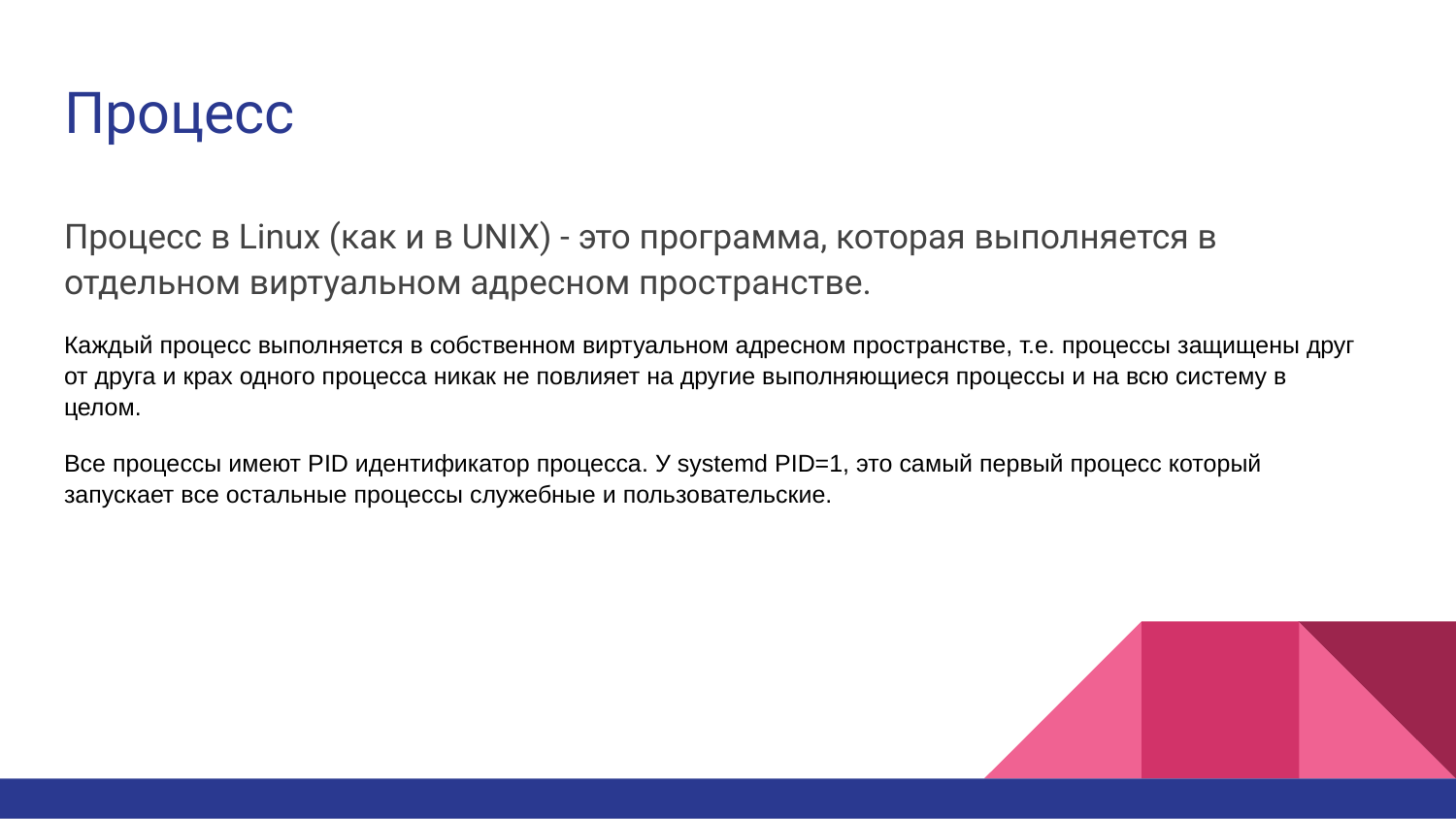

# Процесс
Процесс в Linux (как и в UNIX) - это программа, которая выполняется в отдельном виртуальном адресном пространстве.
Каждый процесс выполняется в собственном виртуальном адресном пространстве, т.е. процессы защищены друг от друга и крах одного процесса никак не повлияет на другие выполняющиеся процессы и на всю систему в целом.
Все процессы имеют PID идентификатор процесса. У systemd PID=1, это самый первый процесс который запускает все остальные процессы служебные и пользовательские.